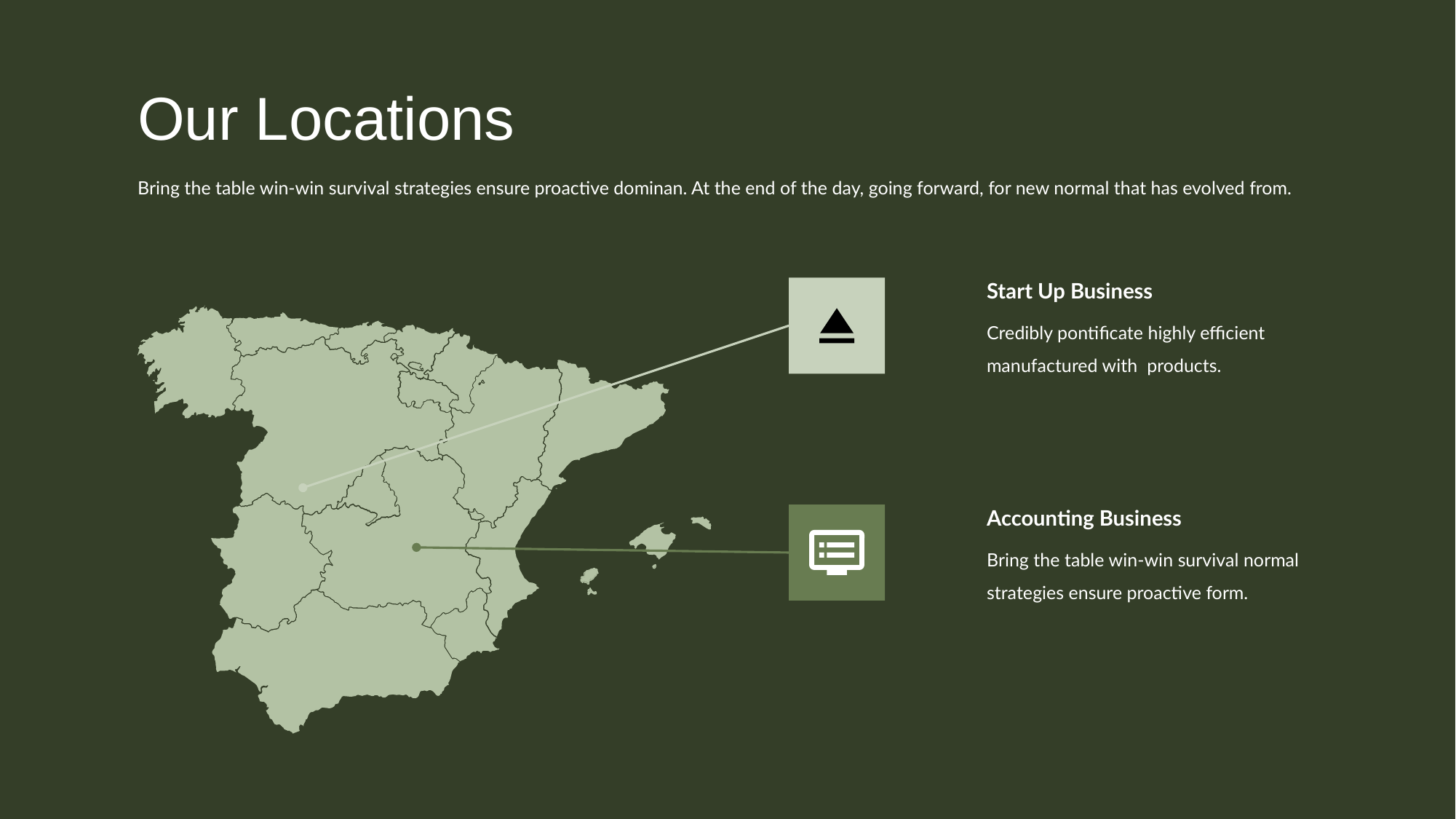

Our Locations
Bring the table win-win survival strategies ensure proactive dominan. At the end of the day, going forward, for new normal that has evolved from.

Start Up Business

Credibly pontificate highly efficient manufactured with  products.

Accounting Business

Bring the table win-win survival normal strategies ensure proactive form.